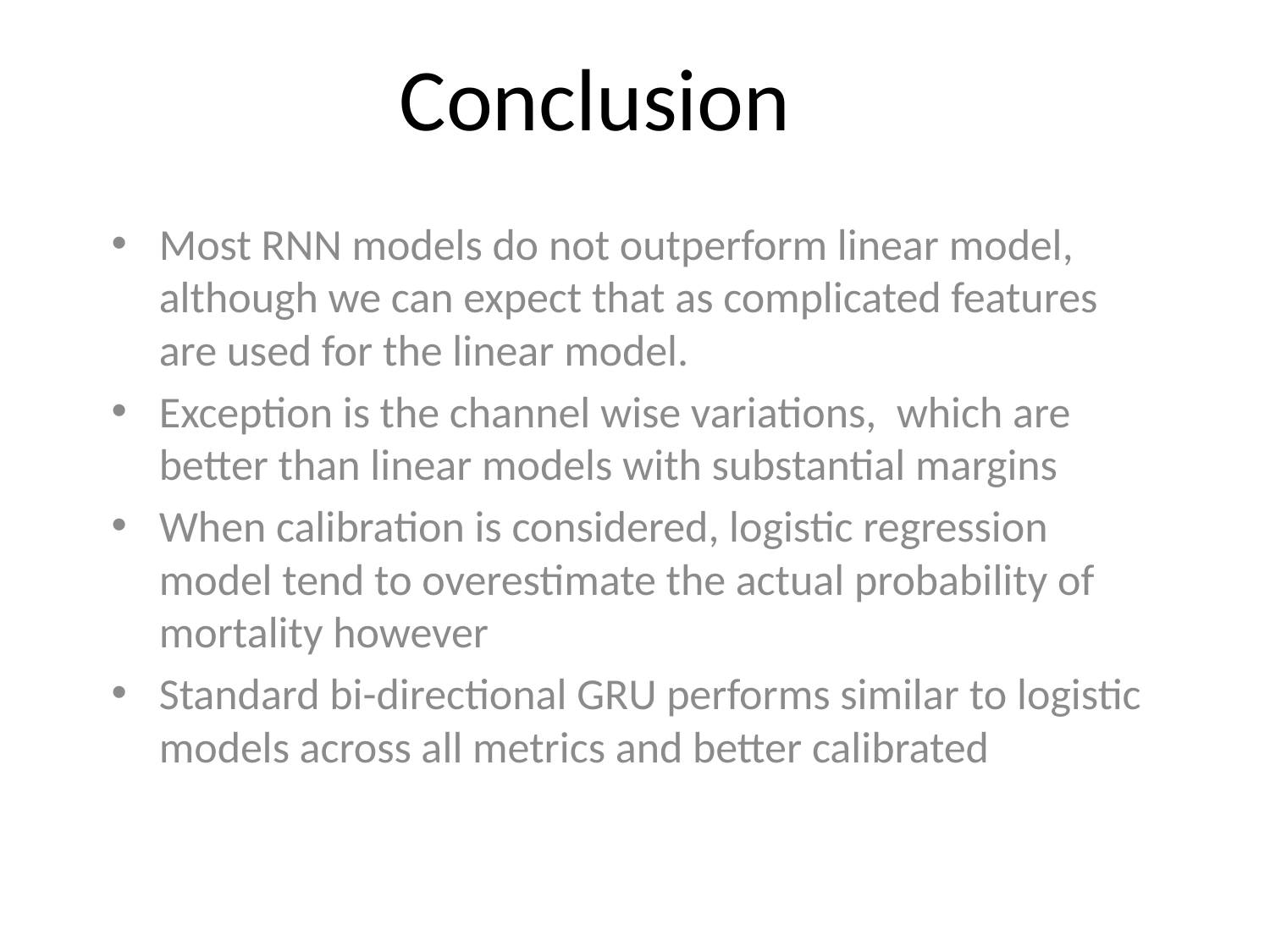

# Conclusion

Most RNN models do not outperform linear model, although we can expect that as complicated features are used for the linear model.
Exception is the channel wise variations,  which are better than linear models with substantial margins
When calibration is considered, logistic regression model tend to overestimate the actual probability of mortality however
Standard bi-directional GRU performs similar to logistic models across all metrics and better calibrated